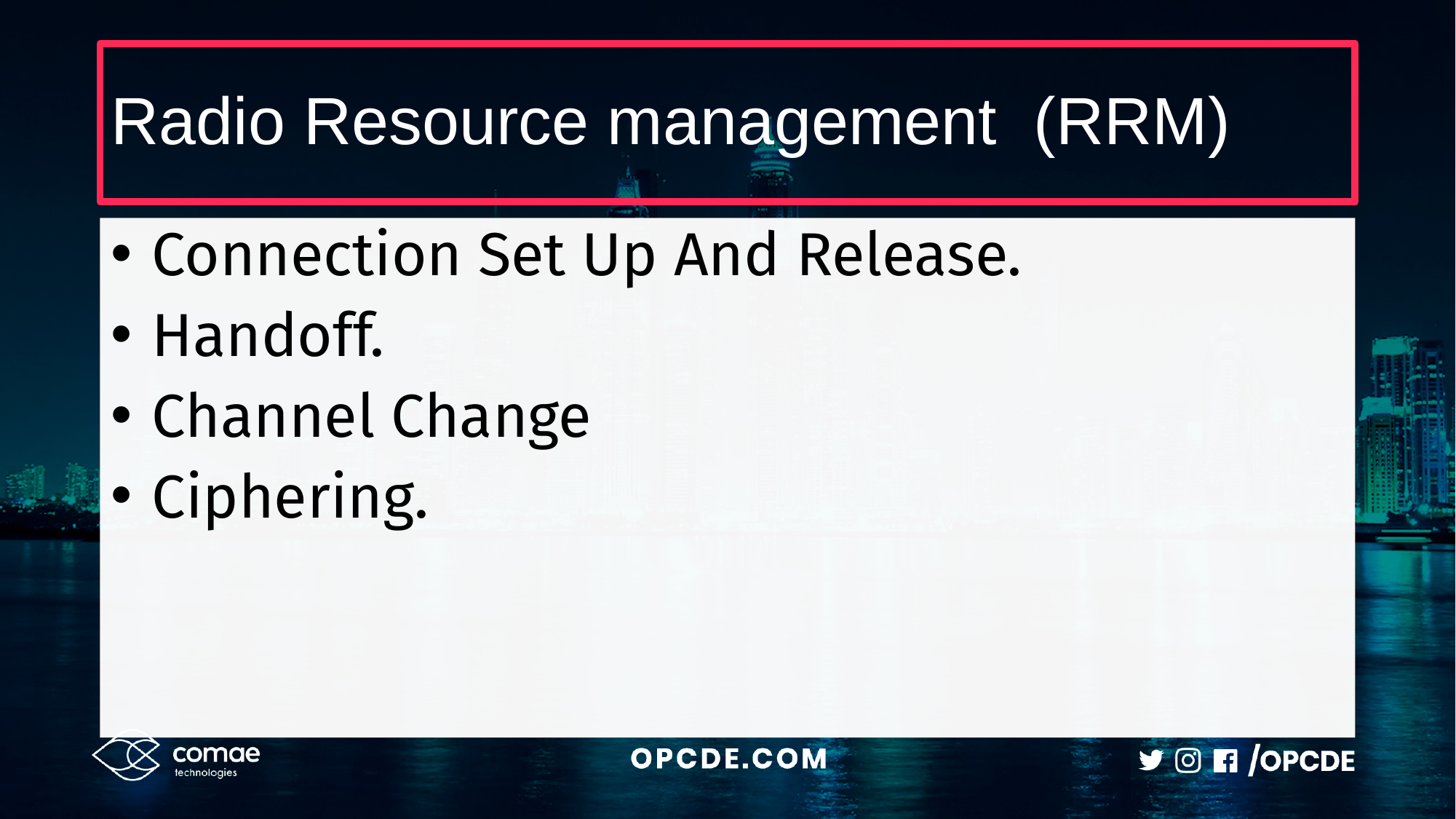

# Radio Resource management  (RRM)
Connection Set Up And Release.
Handoff.
Channel Change
Ciphering.